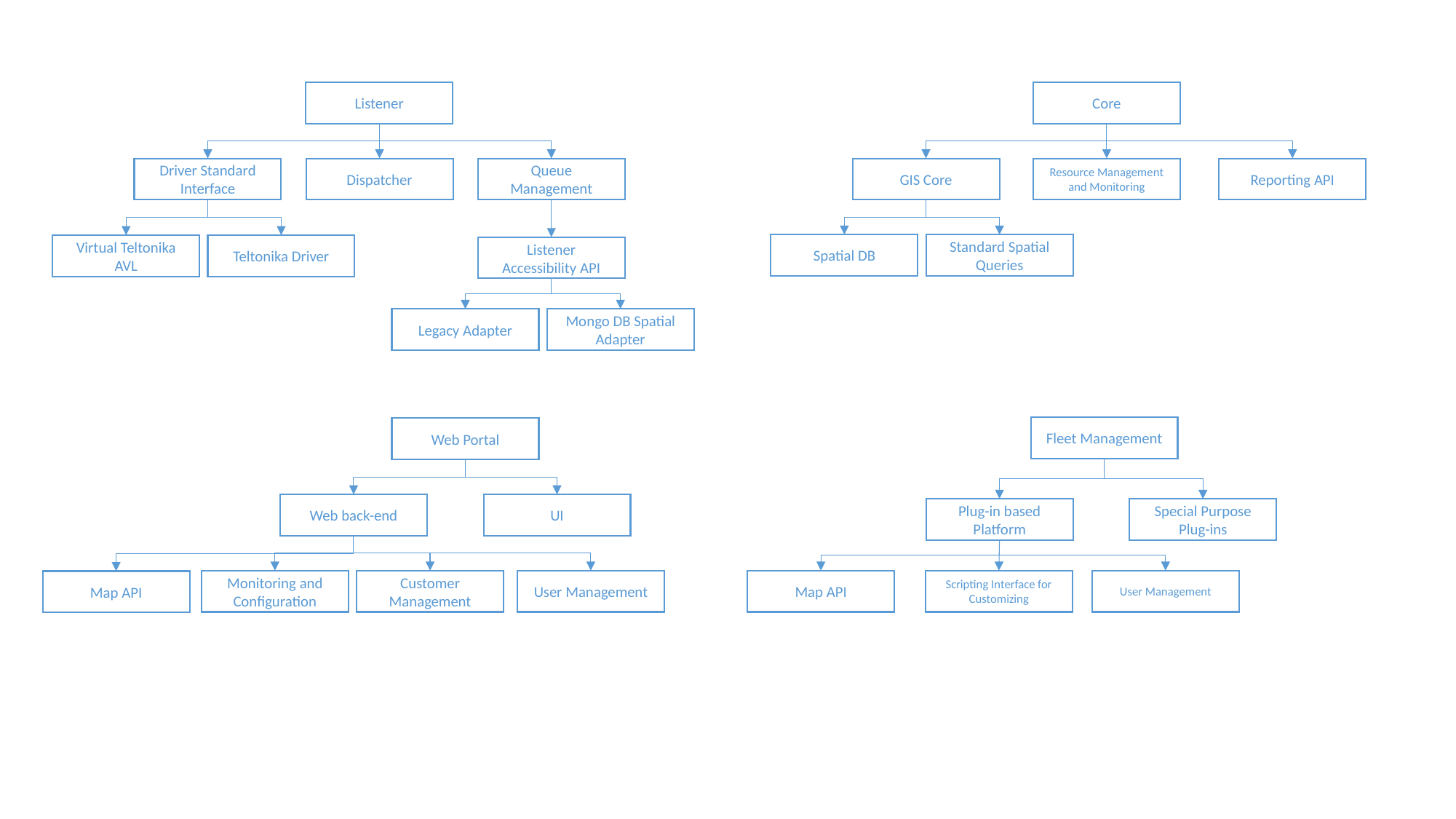

Listener
Driver Standard Interface
Dispatcher
Queue Management
Virtual Teltonika AVL
Teltonika Driver
Listener Accessibility API
Legacy Adapter
Mongo DB Spatial Adapter
Core
Reporting API
Resource Management and Monitoring
GIS Core
Spatial DB
Standard Spatial Queries
Fleet Management
Web Portal
UI
Web back-end
Special Purpose Plug-ins
Plug-in based Platform
Map API
Scripting Interface for Customizing
User Management
Monitoring and Configuration
Customer Management
User Management
Map API